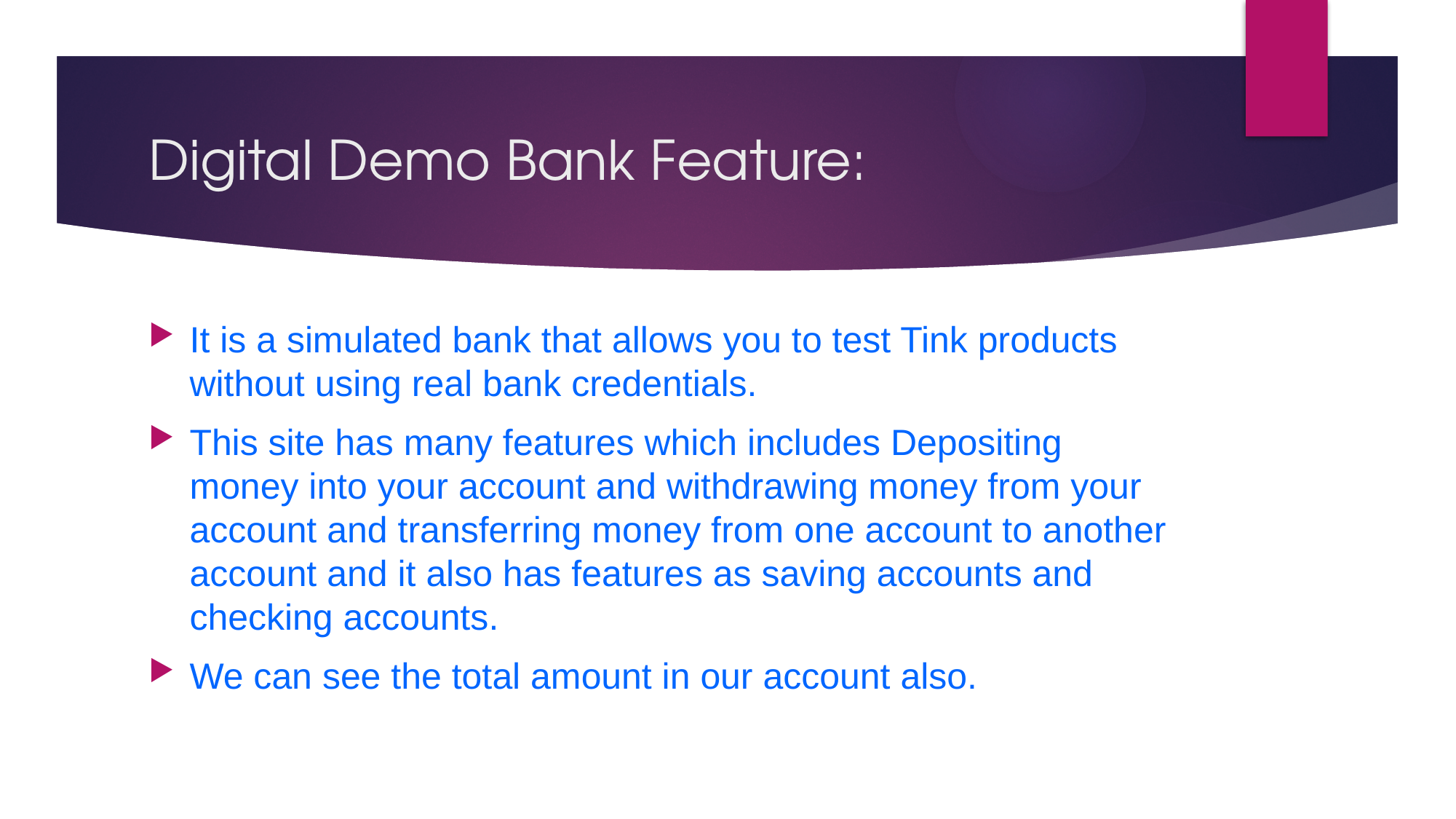

# Digital Demo Bank Feature:
It is a simulated bank that allows you to test Tink products without using real bank credentials.
This site has many features which includes Depositing money into your account and withdrawing money from your account and transferring money from one account to another account and it also has features as saving accounts and checking accounts.
We can see the total amount in our account also.